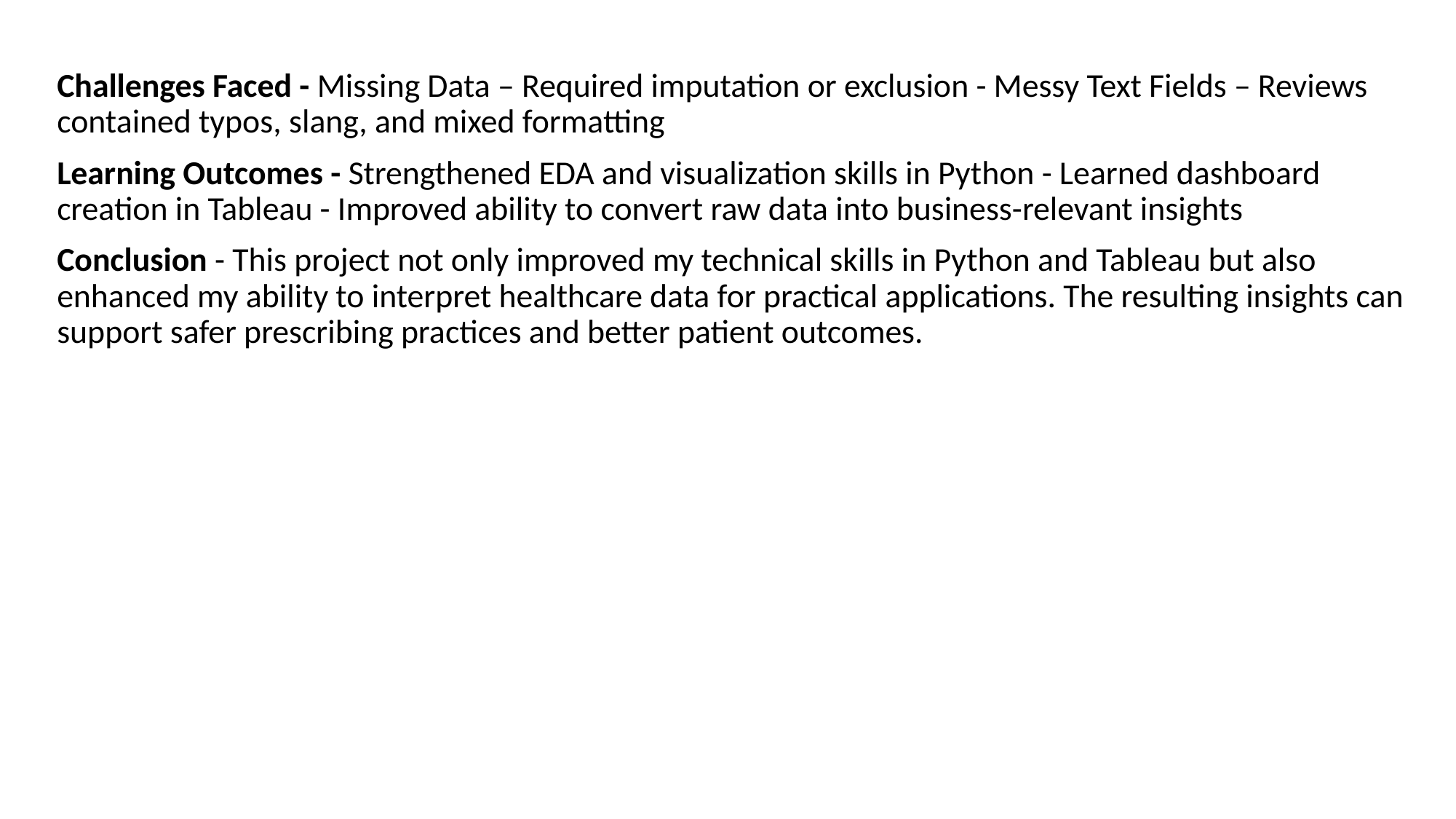

Challenges Faced - Missing Data – Required imputation or exclusion - Messy Text Fields – Reviews contained typos, slang, and mixed formatting
Learning Outcomes - Strengthened EDA and visualization skills in Python - Learned dashboard creation in Tableau - Improved ability to convert raw data into business-relevant insights
Conclusion - This project not only improved my technical skills in Python and Tableau but also enhanced my ability to interpret healthcare data for practical applications. The resulting insights can support safer prescribing practices and better patient outcomes.